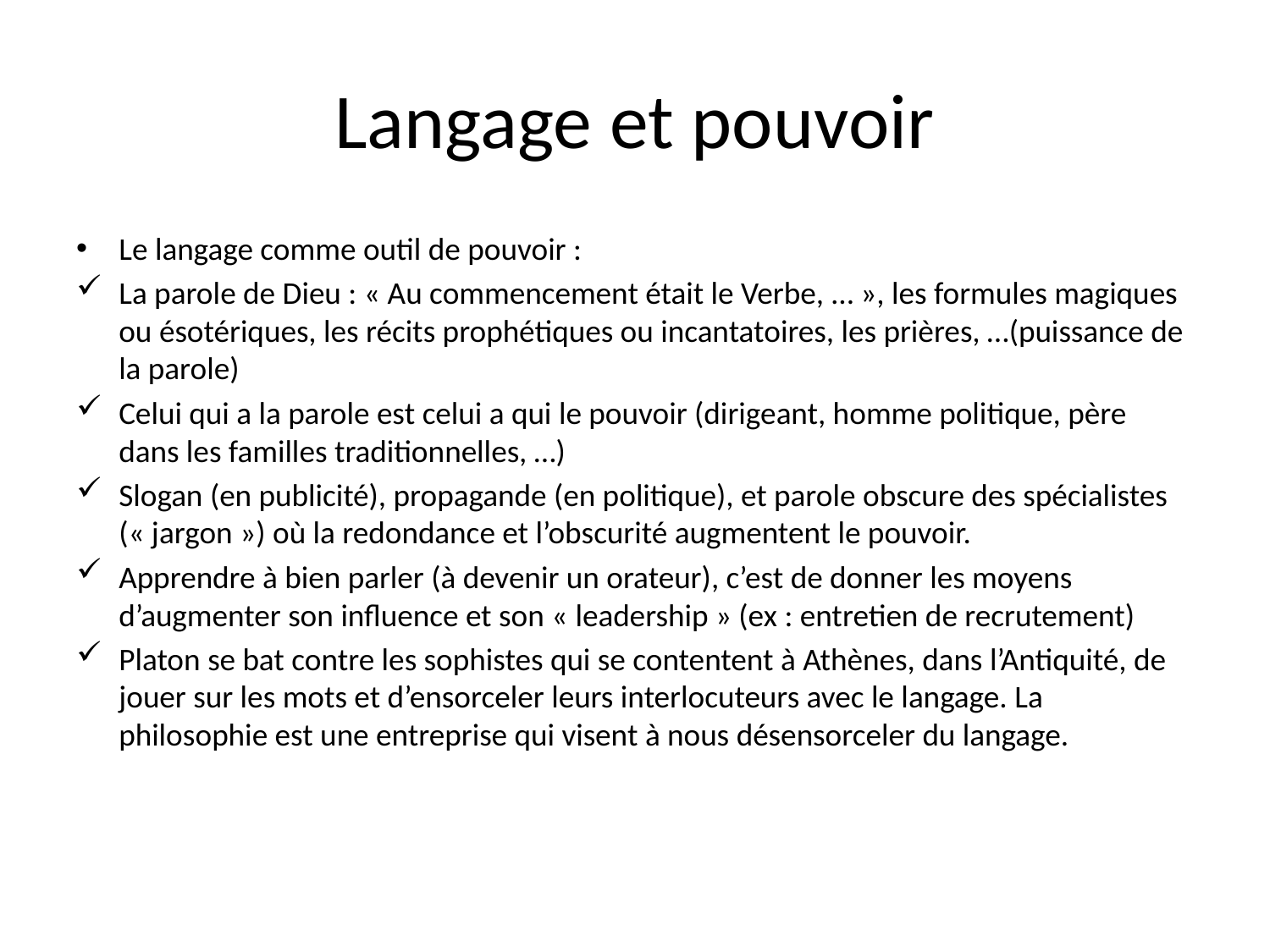

# Langage et pouvoir
Le langage comme outil de pouvoir :
La parole de Dieu : « Au commencement était le Verbe, … », les formules magiques ou ésotériques, les récits prophétiques ou incantatoires, les prières, …(puissance de la parole)
Celui qui a la parole est celui a qui le pouvoir (dirigeant, homme politique, père dans les familles traditionnelles, …)
Slogan (en publicité), propagande (en politique), et parole obscure des spécialistes (« jargon ») où la redondance et l’obscurité augmentent le pouvoir.
Apprendre à bien parler (à devenir un orateur), c’est de donner les moyens d’augmenter son influence et son « leadership » (ex : entretien de recrutement)
Platon se bat contre les sophistes qui se contentent à Athènes, dans l’Antiquité, de jouer sur les mots et d’ensorceler leurs interlocuteurs avec le langage. La philosophie est une entreprise qui visent à nous désensorceler du langage.